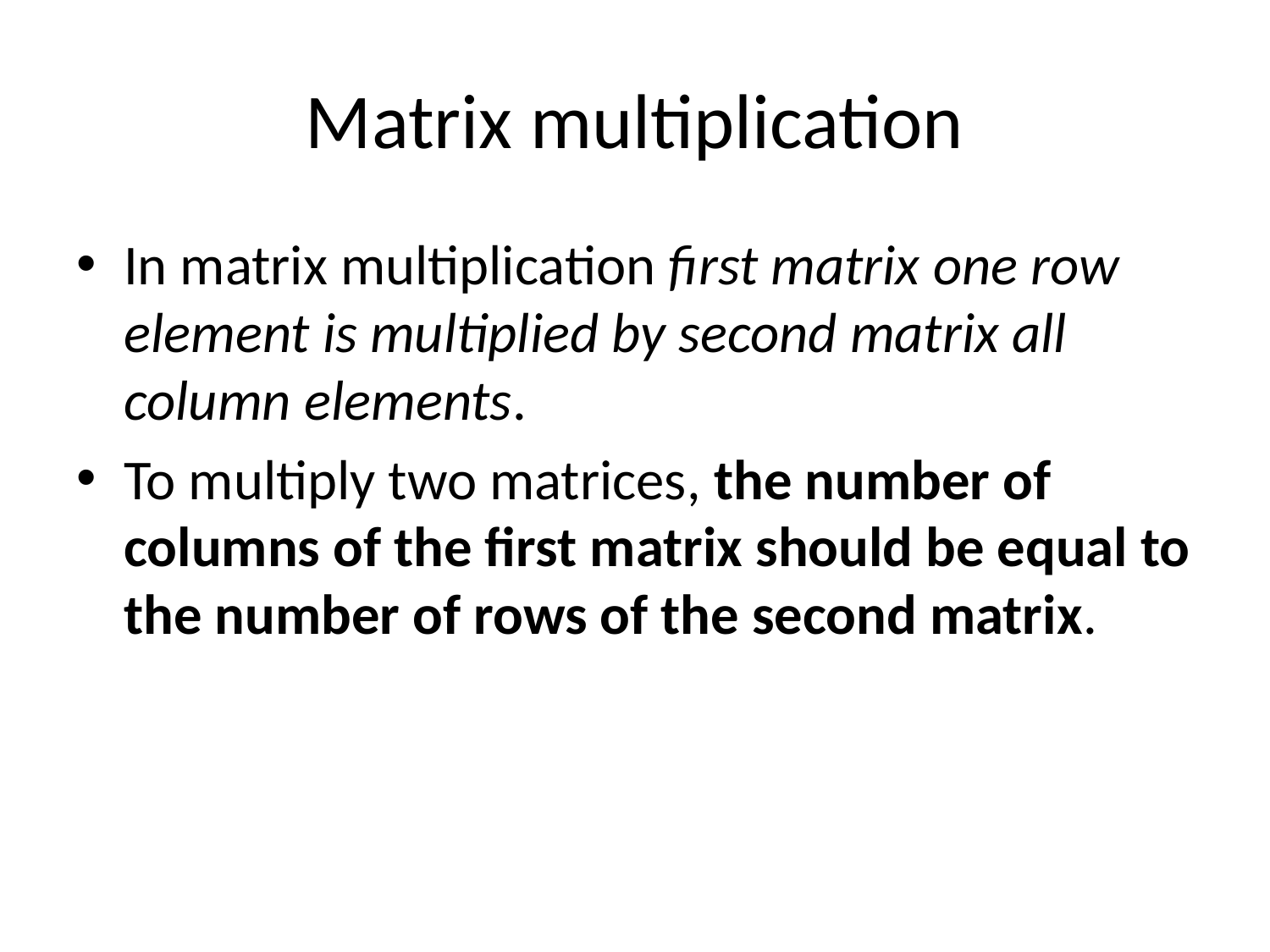

# Matrix multiplication
In matrix multiplication first matrix one row element is multiplied by second matrix all column elements.
To multiply two matrices, the number of columns of the first matrix should be equal to the number of rows of the second matrix.